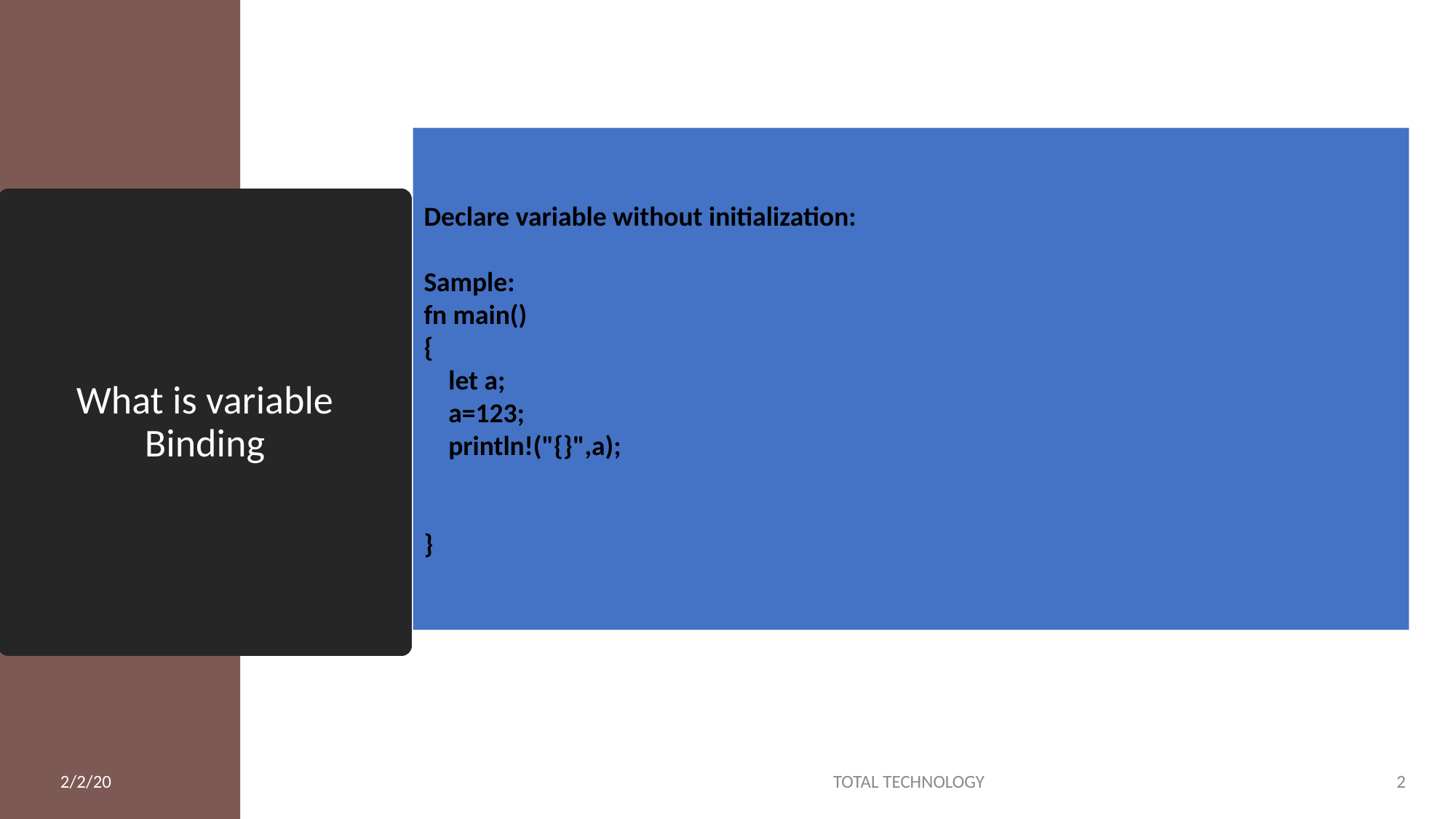

Declare variable without initialization:

Sample:
fn main()
{
    let a;
    a=123;
    println!("{}",a);

}

# What is variable Binding
2/2/20
TOTAL TECHNOLOGY
2